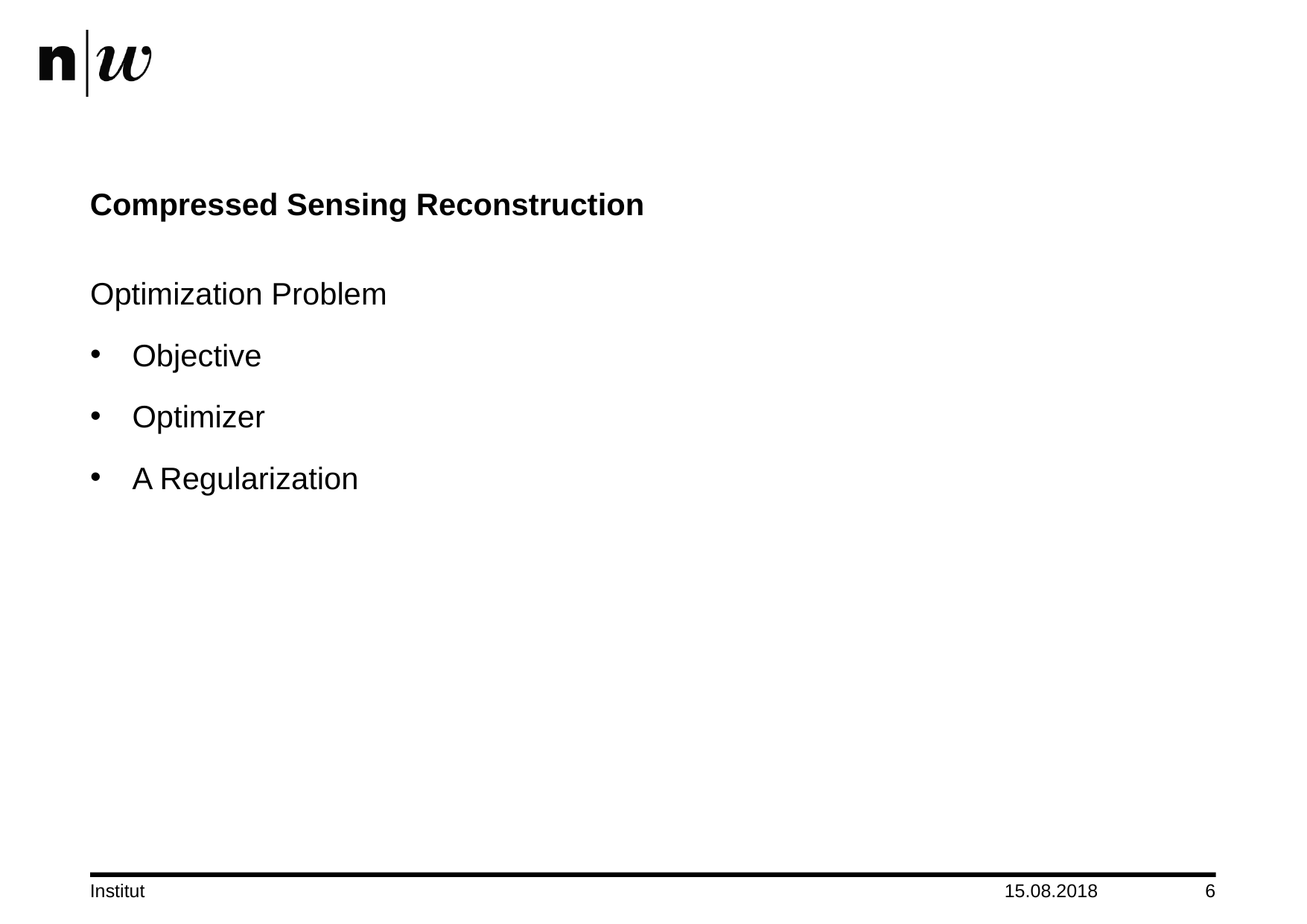

# Compressed Sensing Reconstruction
Optimization Problem
Objective
Optimizer
A Regularization
Institut
15.08.2018
6